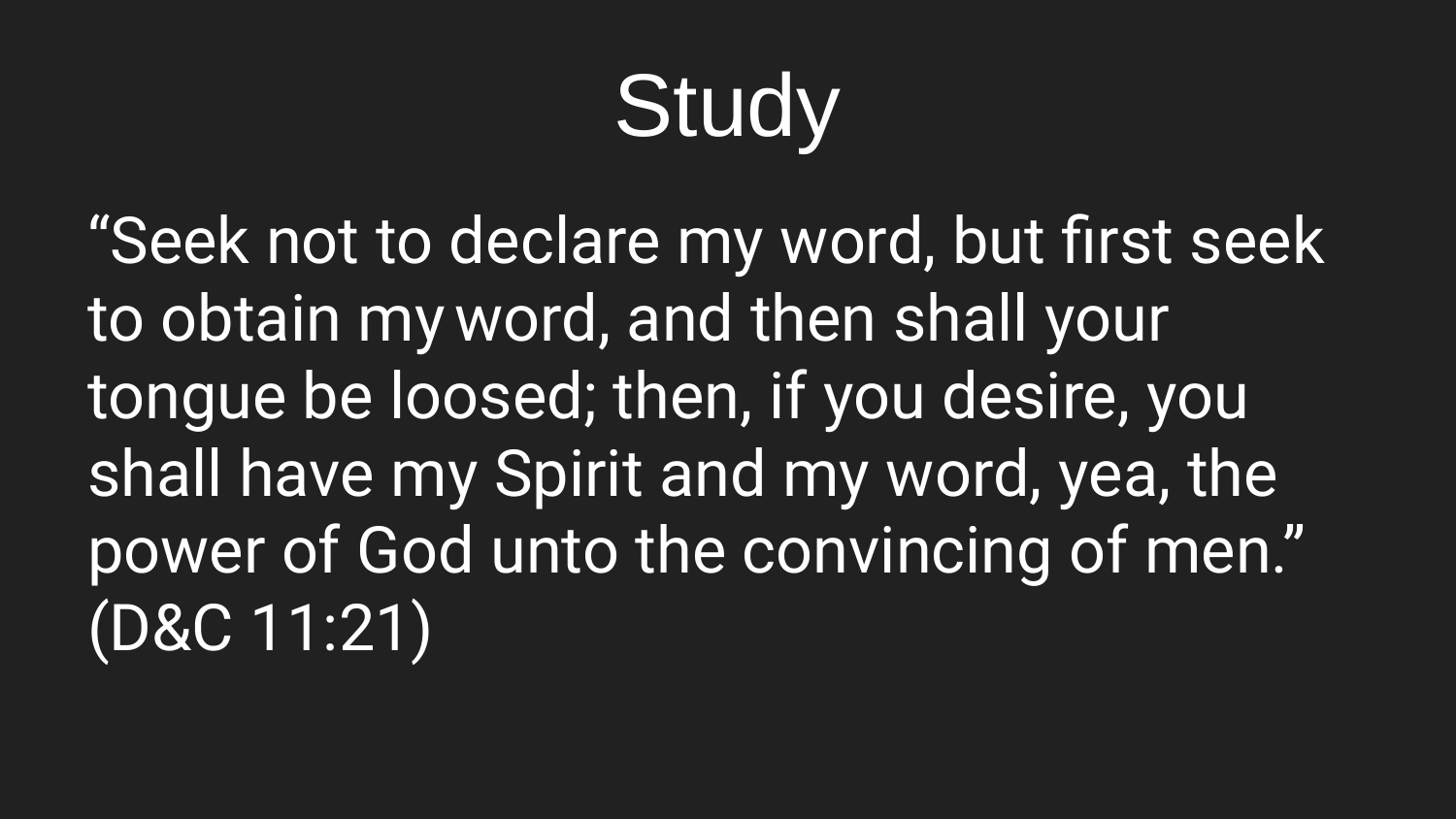

# Study
“Seek not to declare my word, but first seek to obtain my word, and then shall your tongue be loosed; then, if you desire, you shall have my Spirit and my word, yea, the power of God unto the convincing of men.” (D&C 11:21)